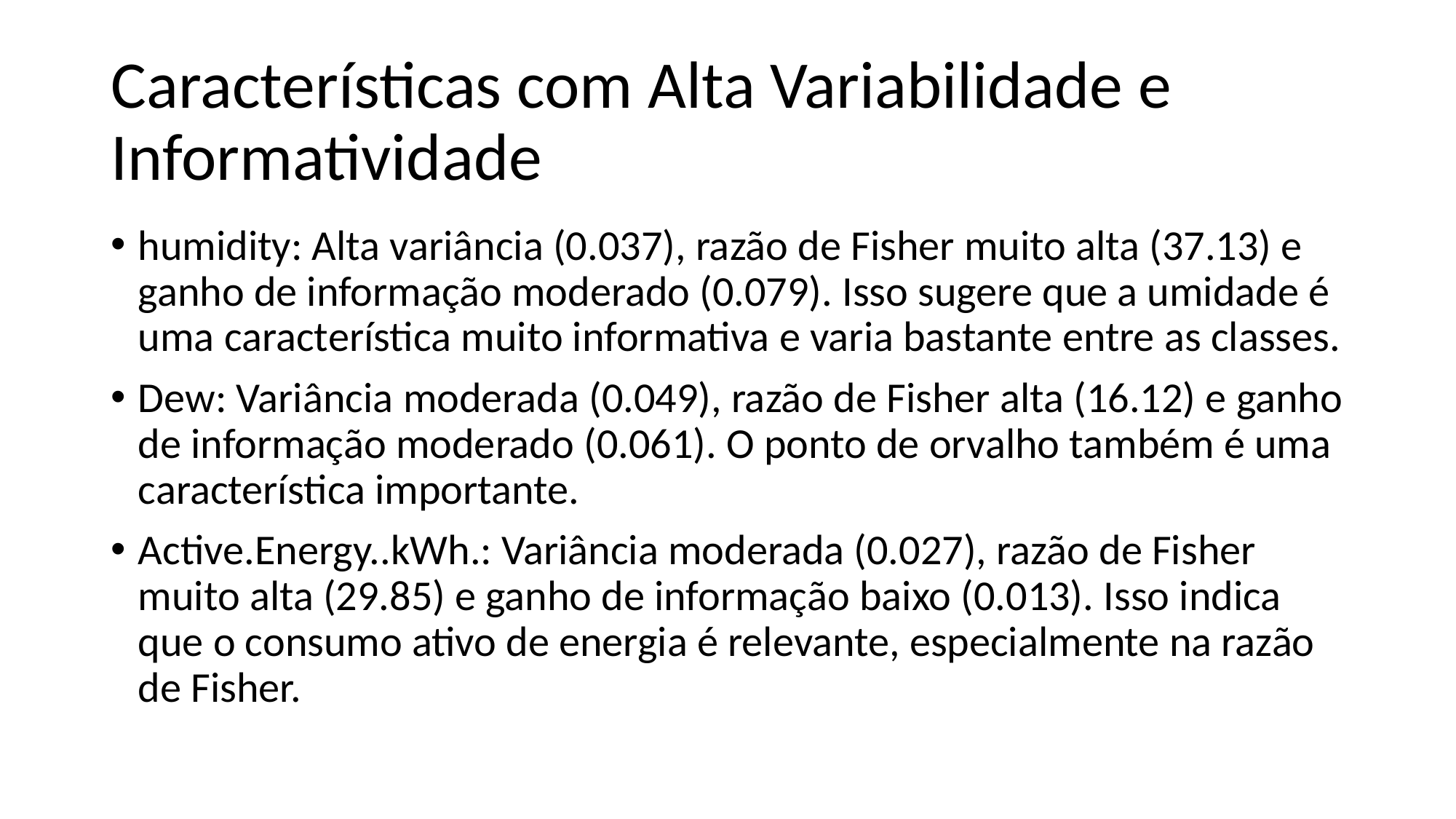

# Características com Alta Variabilidade e Informatividade
humidity: Alta variância (0.037), razão de Fisher muito alta (37.13) e ganho de informação moderado (0.079). Isso sugere que a umidade é uma característica muito informativa e varia bastante entre as classes.
Dew: Variância moderada (0.049), razão de Fisher alta (16.12) e ganho de informação moderado (0.061). O ponto de orvalho também é uma característica importante.
Active.Energy..kWh.: Variância moderada (0.027), razão de Fisher muito alta (29.85) e ganho de informação baixo (0.013). Isso indica que o consumo ativo de energia é relevante, especialmente na razão de Fisher.